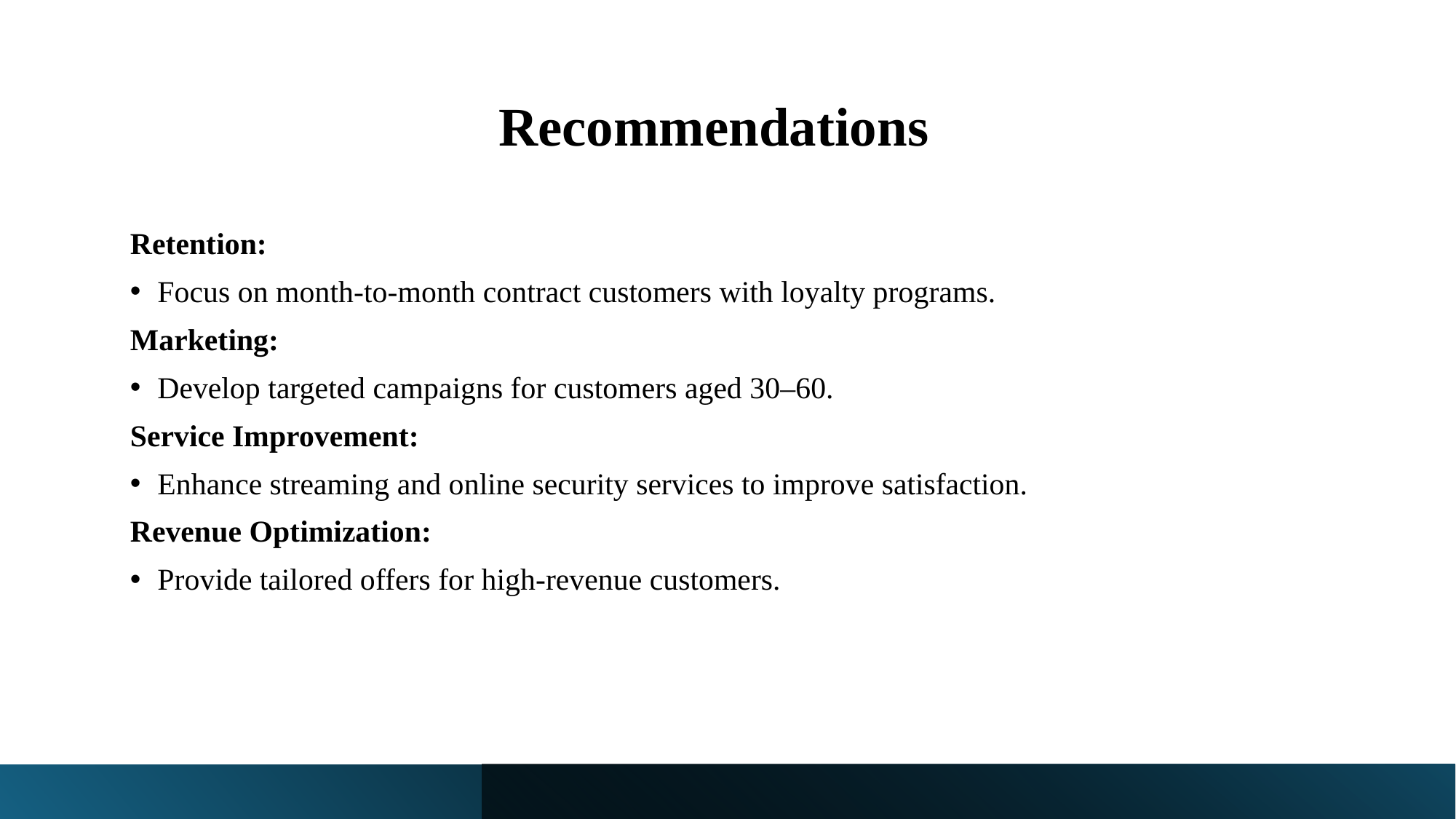

# Recommendations
Retention:
Focus on month-to-month contract customers with loyalty programs.
Marketing:
Develop targeted campaigns for customers aged 30–60.
Service Improvement:
Enhance streaming and online security services to improve satisfaction.
Revenue Optimization:
Provide tailored offers for high-revenue customers.